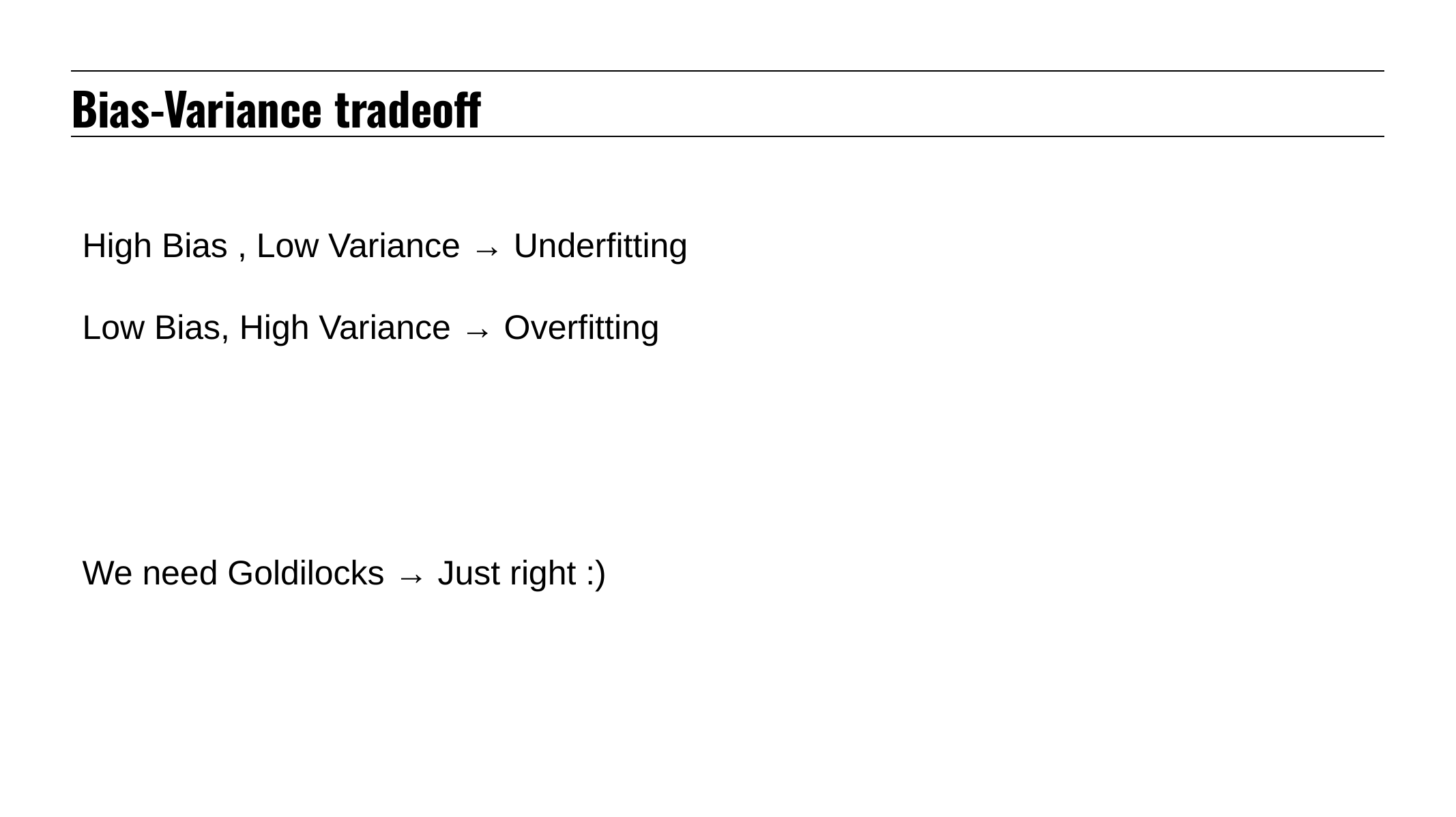

Bias-Variance tradeoff
High Bias , Low Variance → Underfitting

Low Bias, High Variance → Overfitting

We need Goldilocks → Just right :)